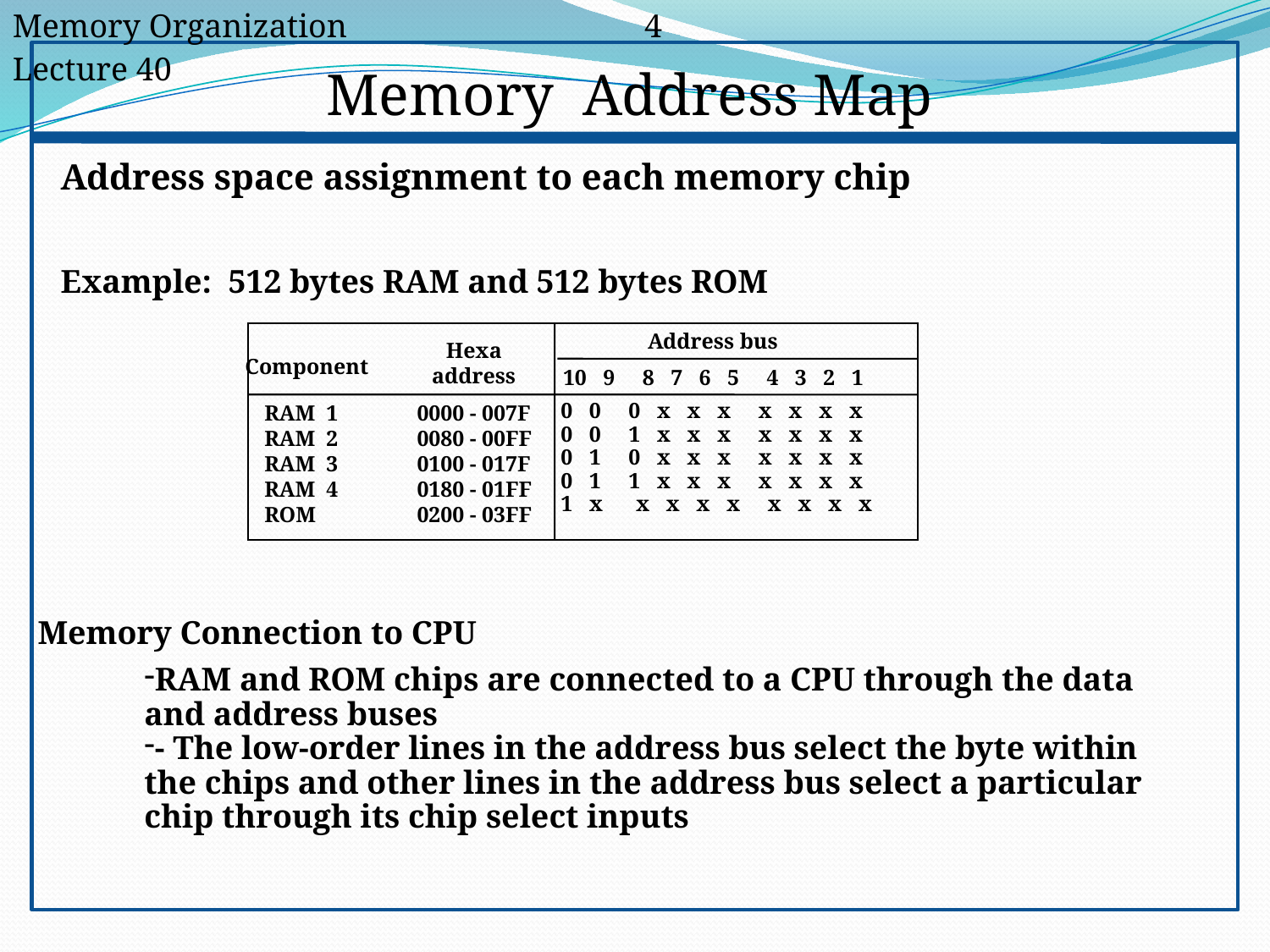

Memory Organization		               4				          Lecture 40

Memory  Address Map
Address space assignment to each memory chip

Example:  512 bytes RAM and 512 bytes ROM

Address bus
Hexa
address
Component

10   9     8   7   6   5     4   3   2   1

RAM  1
RAM  2
RAM  3
RAM  4
ROM
0000 - 007F
0080 - 00FF
0100 - 017F
0180 - 01FF
0200 - 03FF
0   0     0   x   x   x     x   x   x   x
0   0     1   x   x   x     x   x   x   x
0   1     0   x   x   x     x   x   x   x
0   1     1   x   x   x     x   x   x   x
1   x      x   x   x   x     x   x   x   x

Memory Connection to CPU
RAM and ROM chips are connected to a CPU through the data and address buses
- The low-order lines in the address bus select the byte within the chips and other lines in the address bus select a particular chip through its chip select inputs